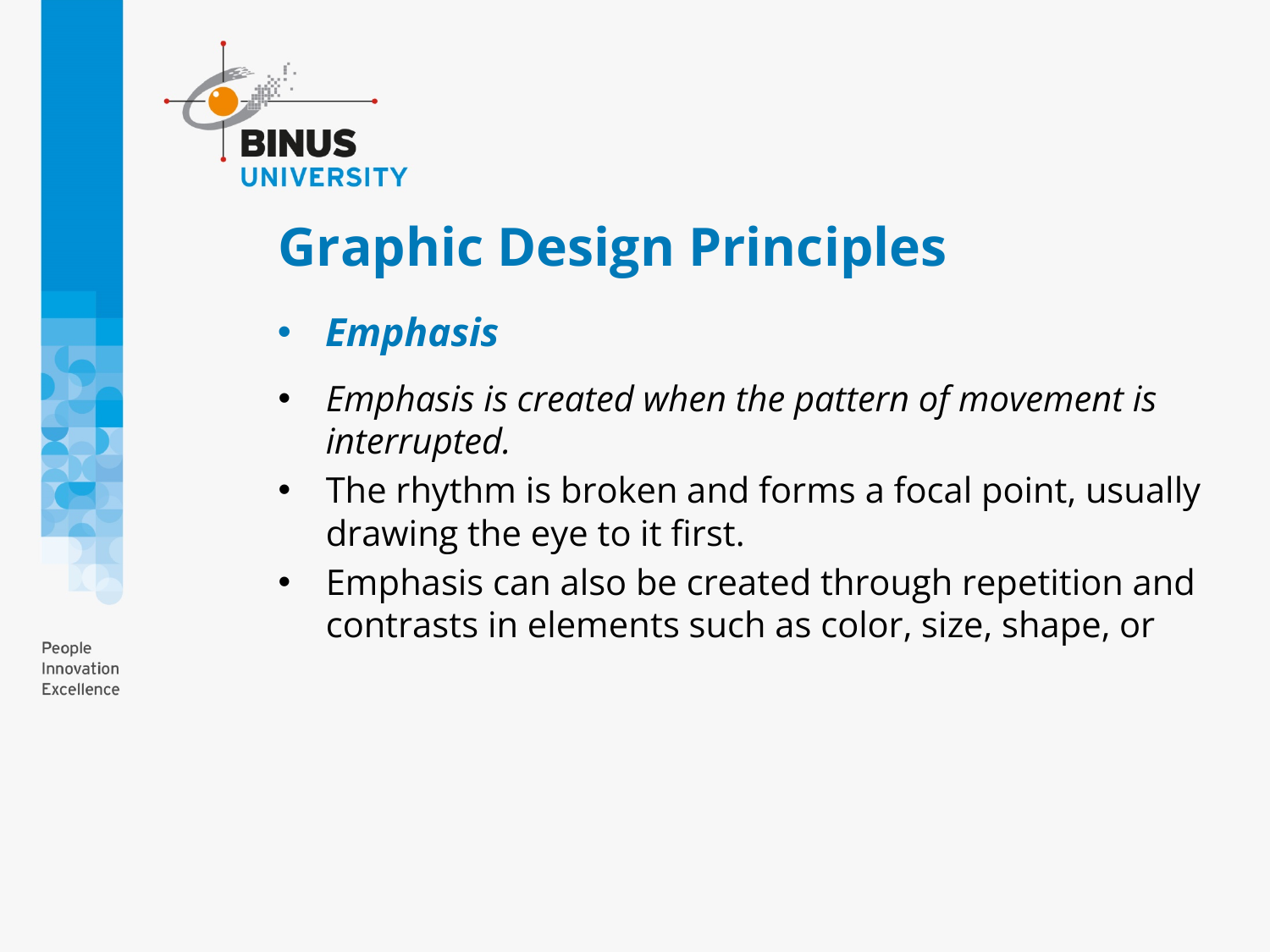

# Graphic Design Principles
Emphasis
Emphasis is created when the pattern of movement is interrupted.
The rhythm is broken and forms a focal point, usually drawing the eye to it first.
Emphasis can also be created through repetition and contrasts in elements such as color, size, shape, or